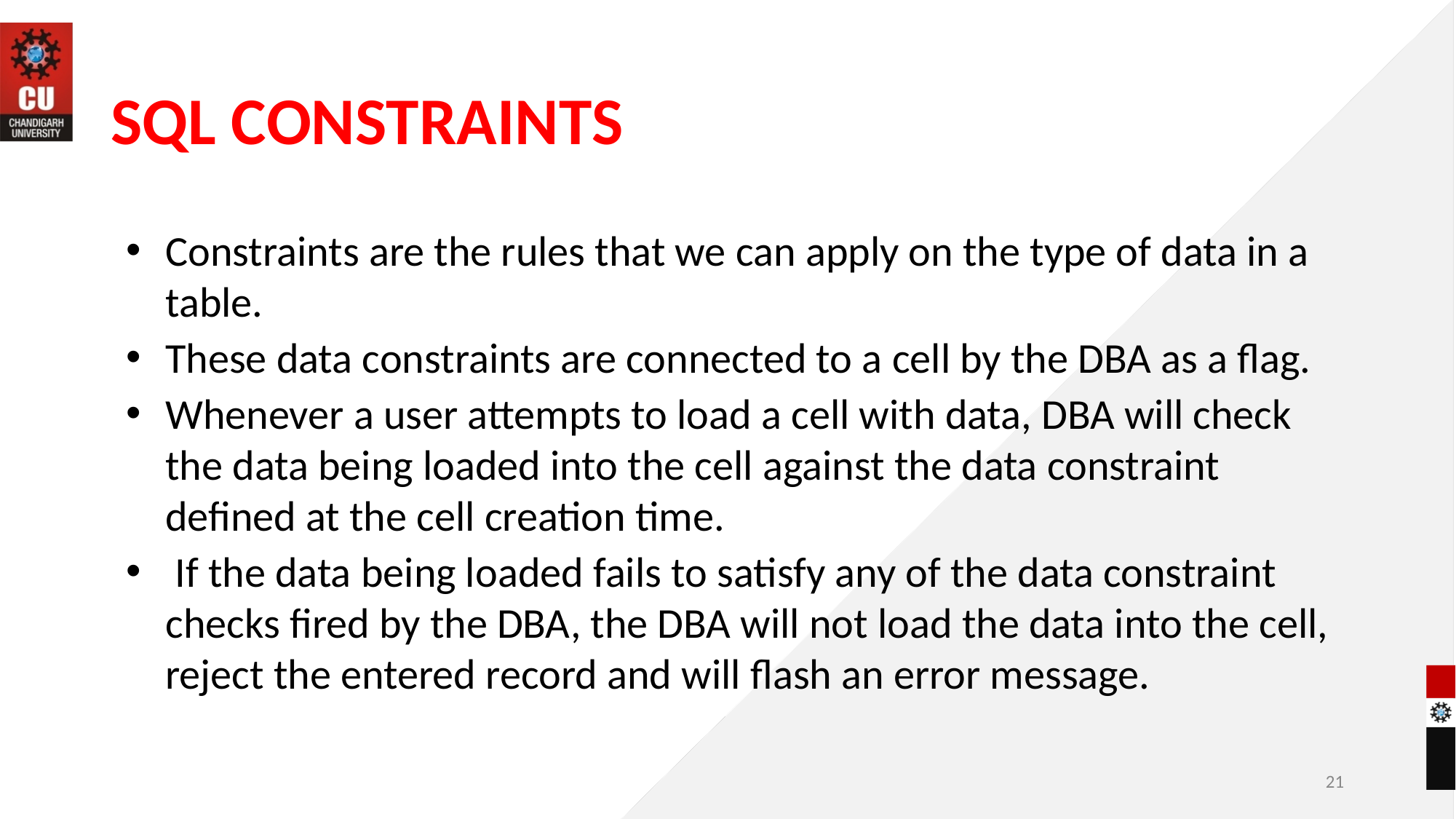

# SQL CONSTRAINTS
Constraints are the rules that we can apply on the type of data in a table.
These data constraints are connected to a cell by the DBA as a flag.
Whenever a user attempts to load a cell with data, DBA will check the data being loaded into the cell against the data constraint defined at the cell creation time.
 If the data being loaded fails to satisfy any of the data constraint checks fired by the DBA, the DBA will not load the data into the cell, reject the entered record and will flash an error message.

21